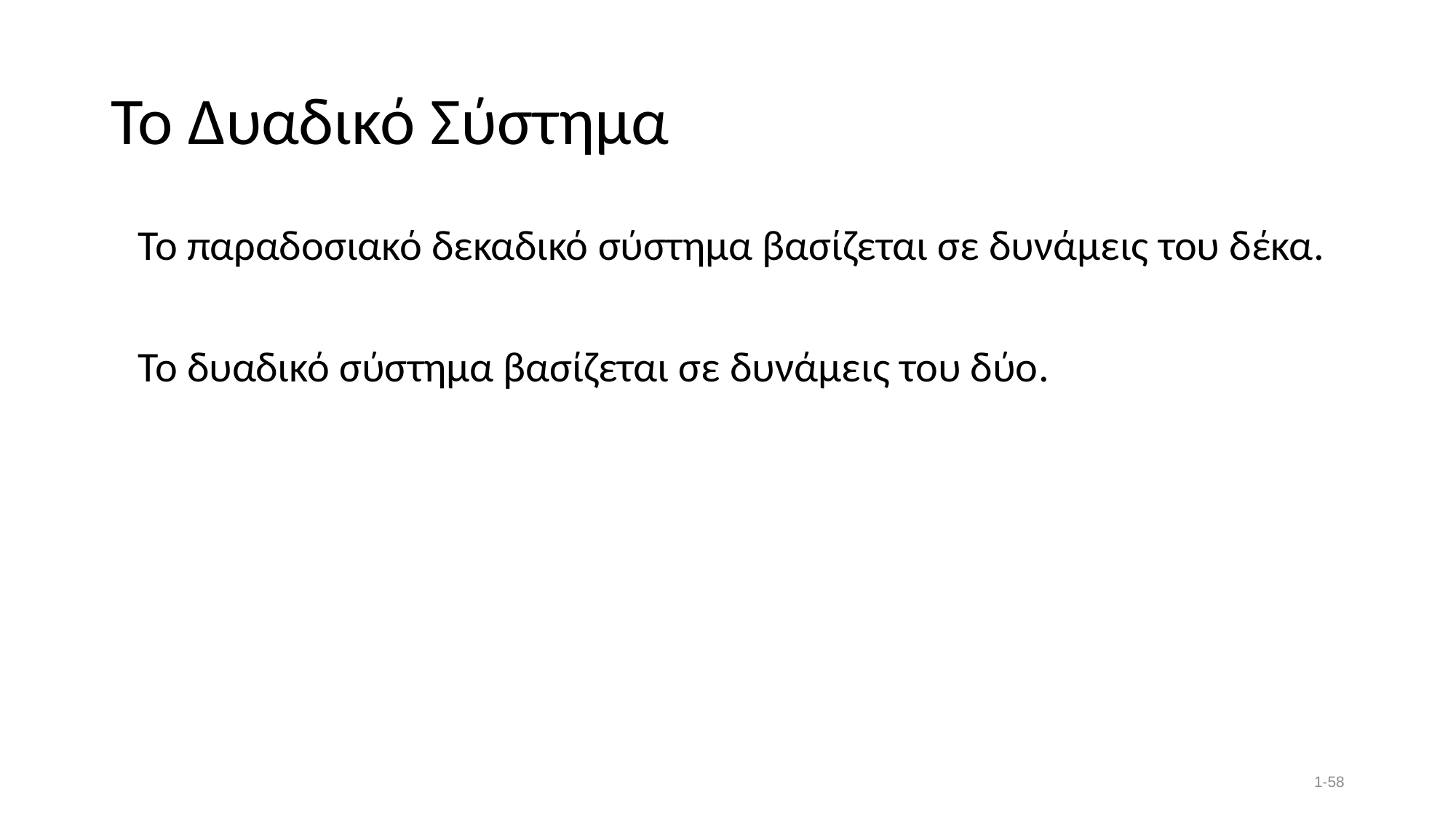

# Το Δυαδικό Σύστημα
	Το παραδοσιακό δεκαδικό σύστημα βασίζεται σε δυνάμεις του δέκα.

	Το δυαδικό σύστημα βασίζεται σε δυνάμεις του δύο.
1-58